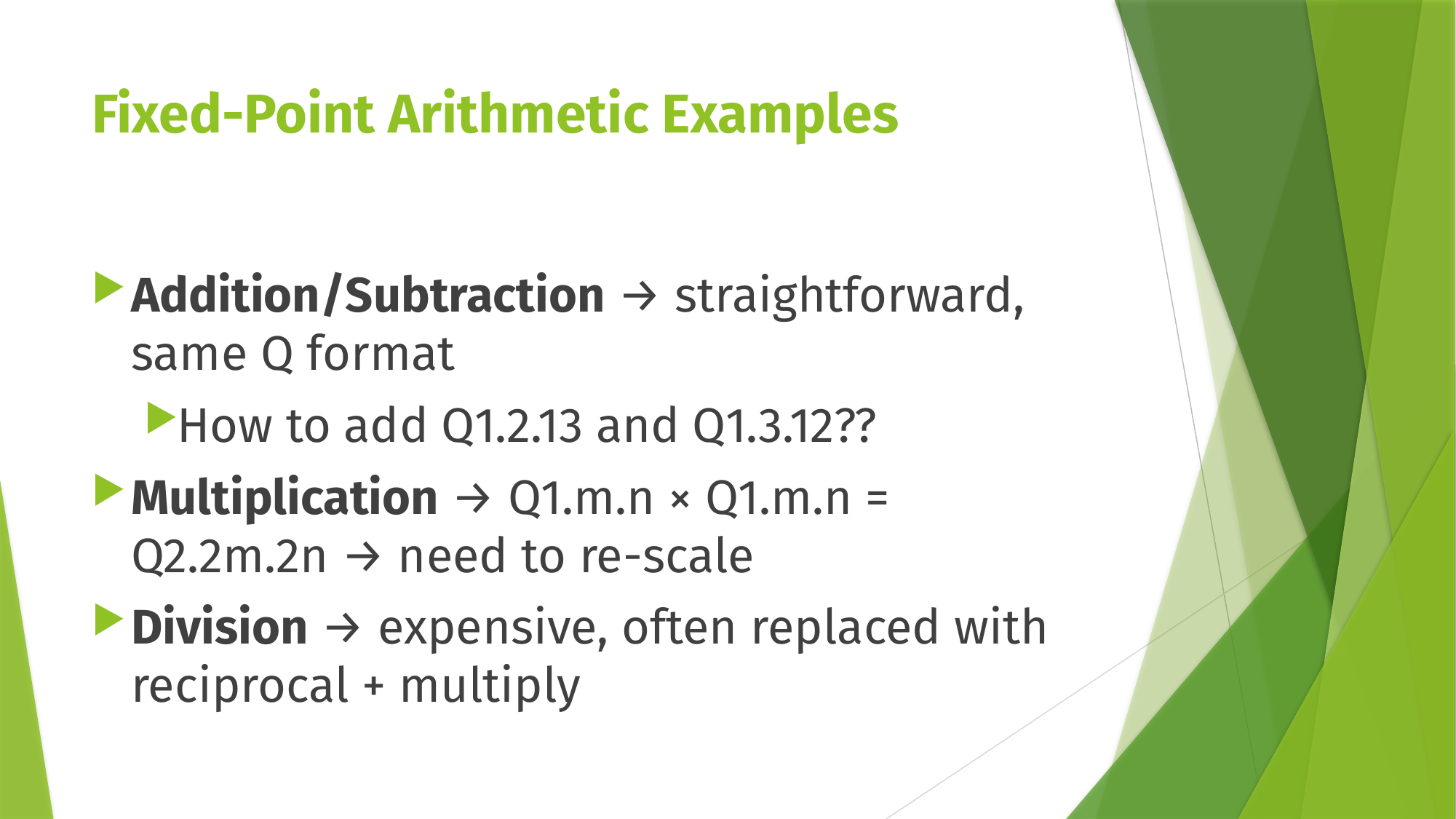

# Fixed-Point Arithmetic Examples
Addition/Subtraction → straightforward, same Q format
How to add Q1.2.13 and Q1.3.12??
Multiplication → Q1.m.n × Q1.m.n = Q2.2m.2n → need to re-scale
Division → expensive, often replaced with reciprocal + multiply